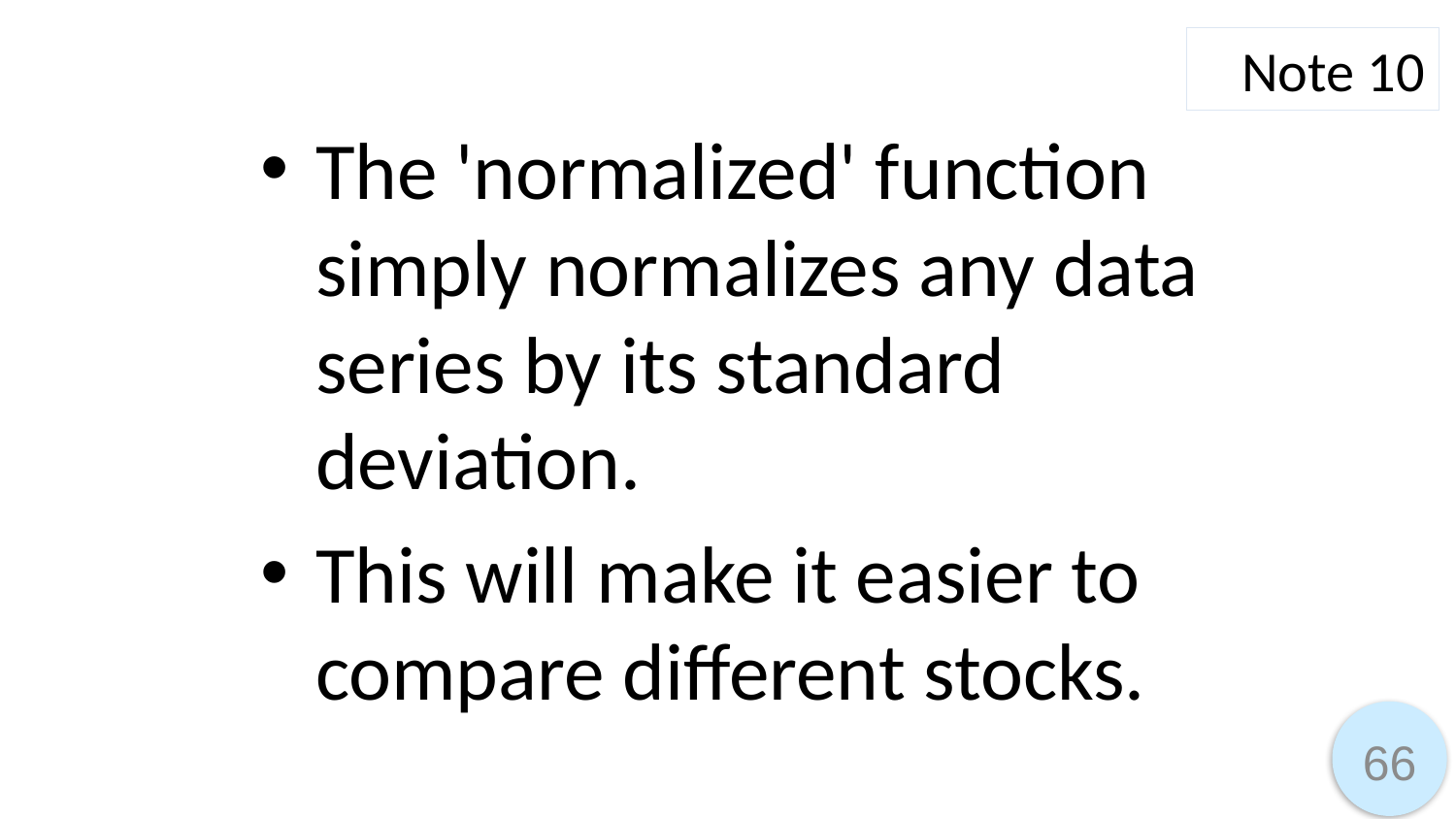

Note 10
The 'normalized' function simply normalizes any data series by its standard deviation.
This will make it easier to compare different stocks.
66